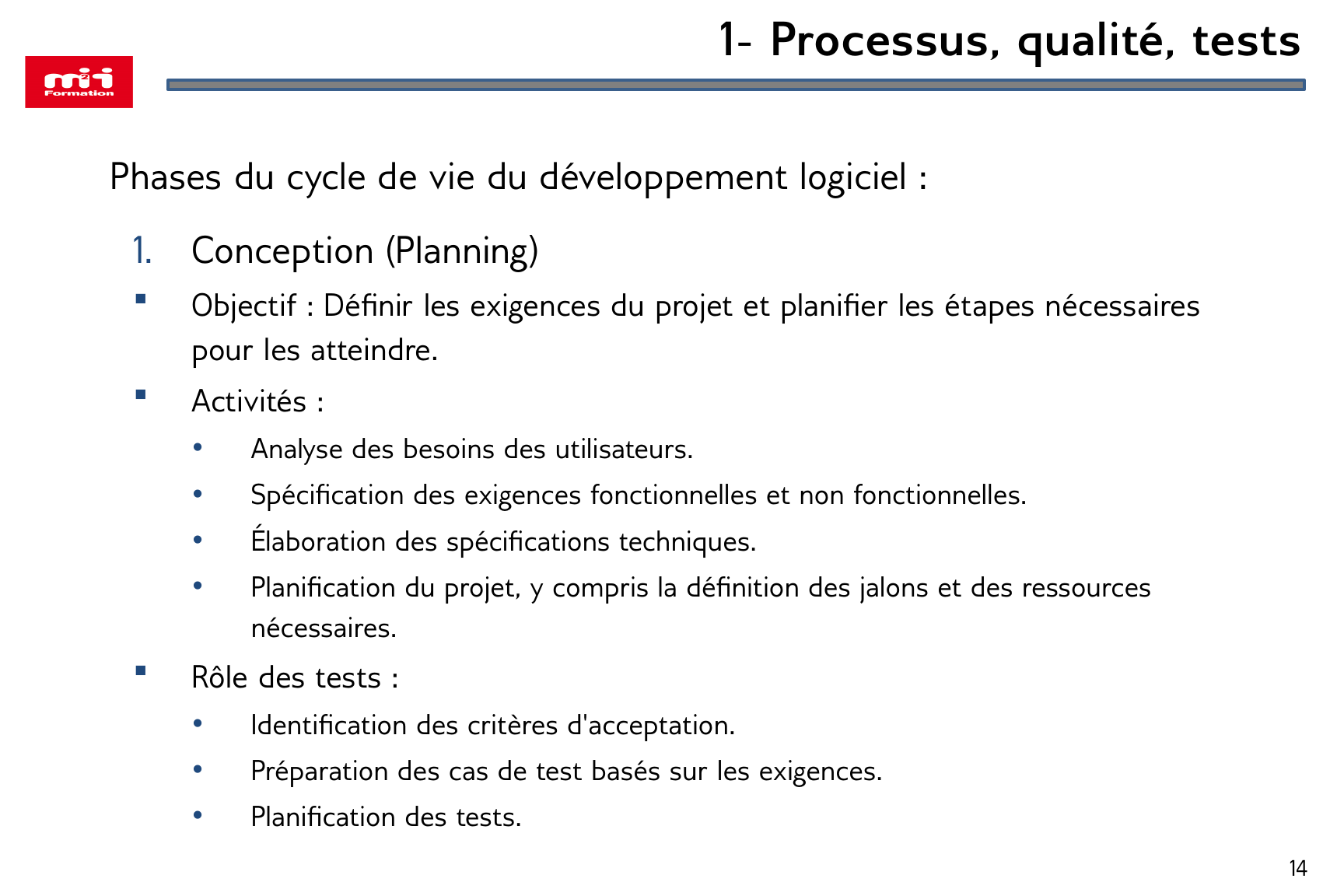

1- Processus, qualité, tests
Phases du cycle de vie du développement logiciel :
Conception (Planning)
Objectif : Définir les exigences du projet et planifier les étapes nécessaires pour les atteindre.
Activités :
Analyse des besoins des utilisateurs.
Spécification des exigences fonctionnelles et non fonctionnelles.
Élaboration des spécifications techniques.
Planification du projet, y compris la définition des jalons et des ressources nécessaires.
Rôle des tests :
Identification des critères d'acceptation.
Préparation des cas de test basés sur les exigences.
Planification des tests.
14